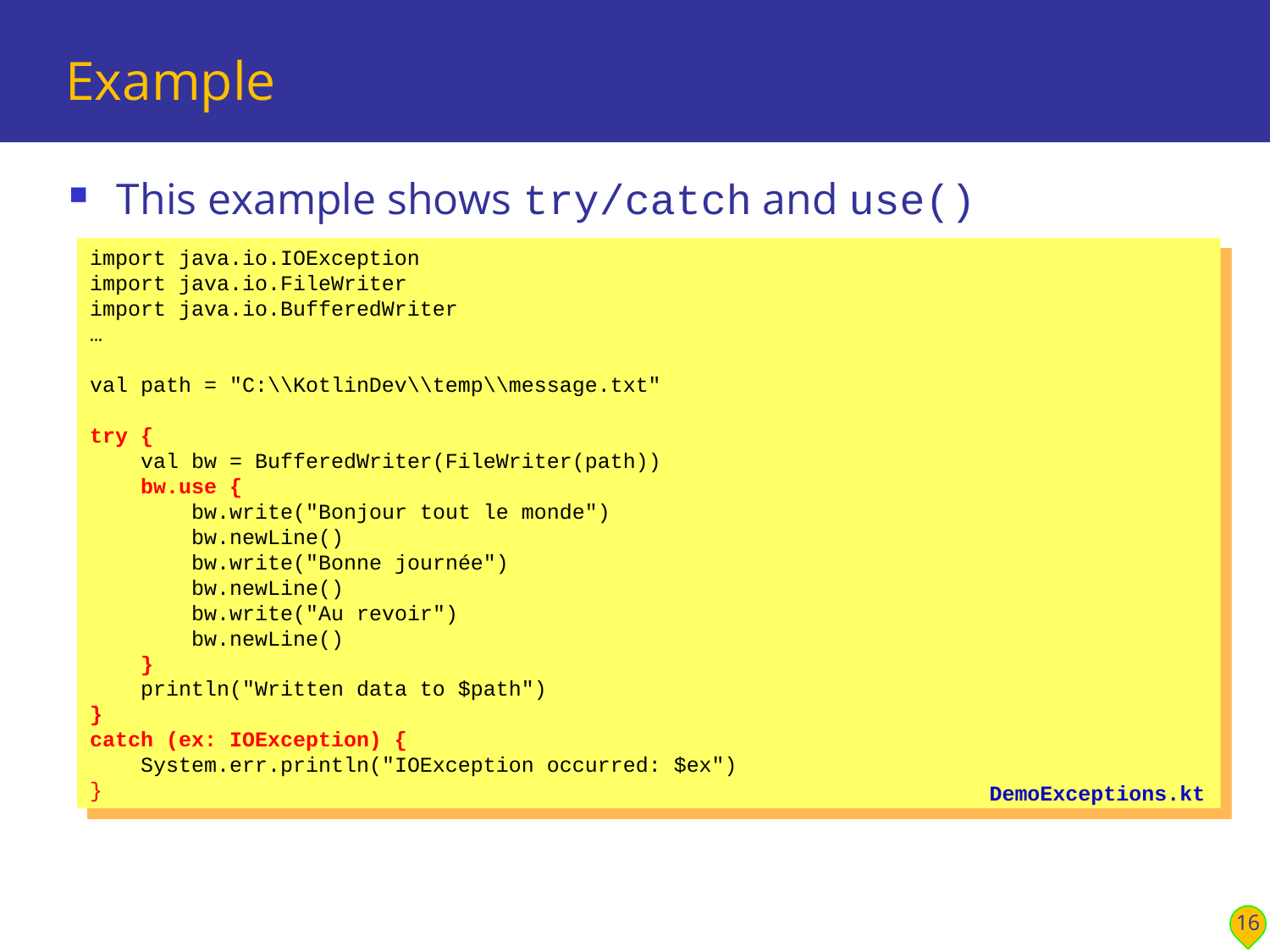

# Example
This example shows try/catch and use()
import java.io.IOException
import java.io.FileWriter
import java.io.BufferedWriter
…

val path = "C:\\KotlinDev\\temp\\message.txt"

try {
    val bw = BufferedWriter(FileWriter(path))
    bw.use {
        bw.write("Bonjour tout le monde")
        bw.newLine()
        bw.write("Bonne journée")
        bw.newLine()
        bw.write("Au revoir")
        bw.newLine()
    }
    println("Written data to $path")
}
catch (ex: IOException) {
    System.err.println("IOException occurred: $ex")
}
DemoExceptions.kt
16